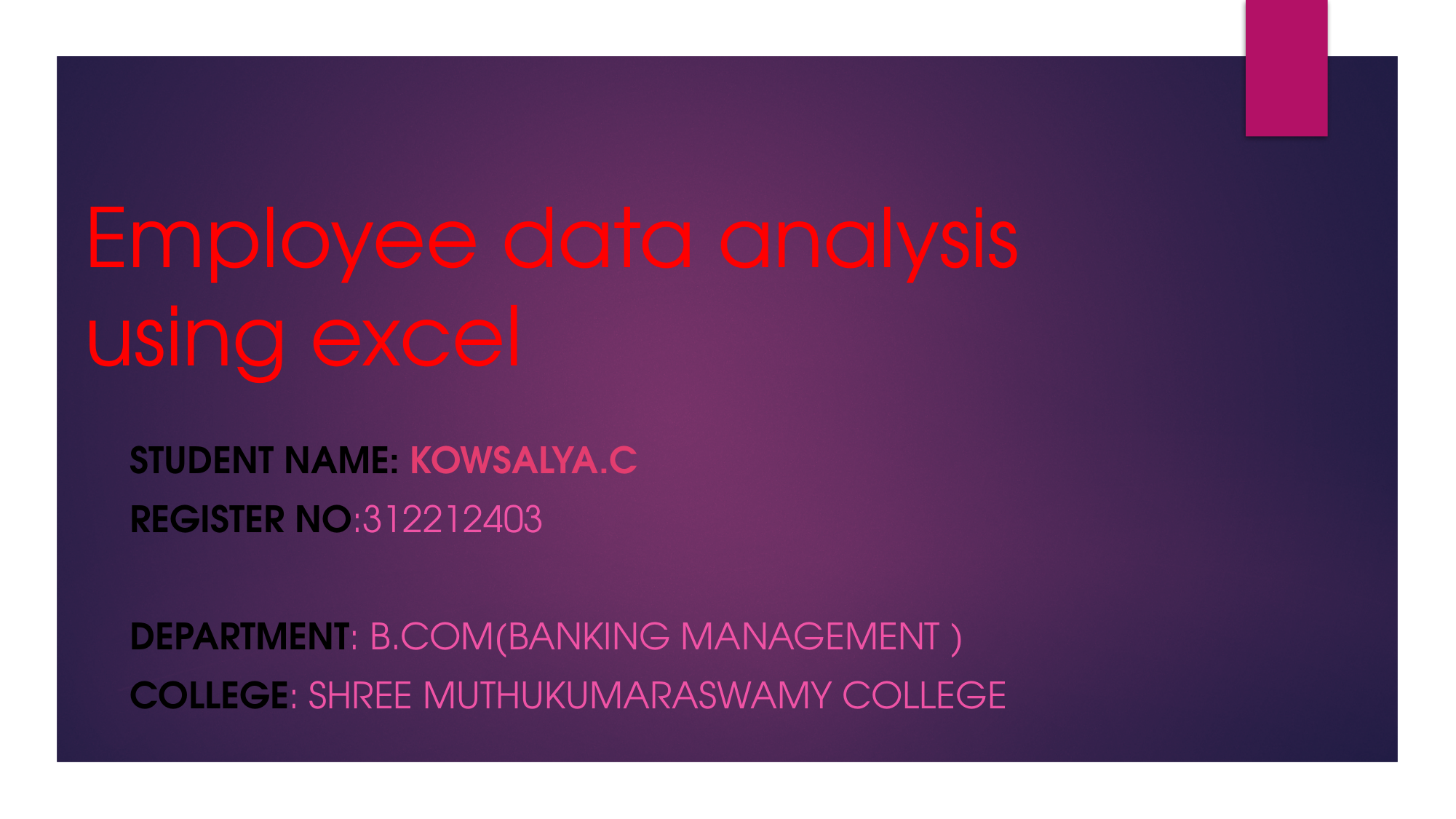

# Employee data analysis using excel
STUDENT NAME: kowsalya.c
REGISTER NO:312212403

DEPARTMENT: b.com(banking management )
COLLEGE: Shree Muthukumaraswamy college